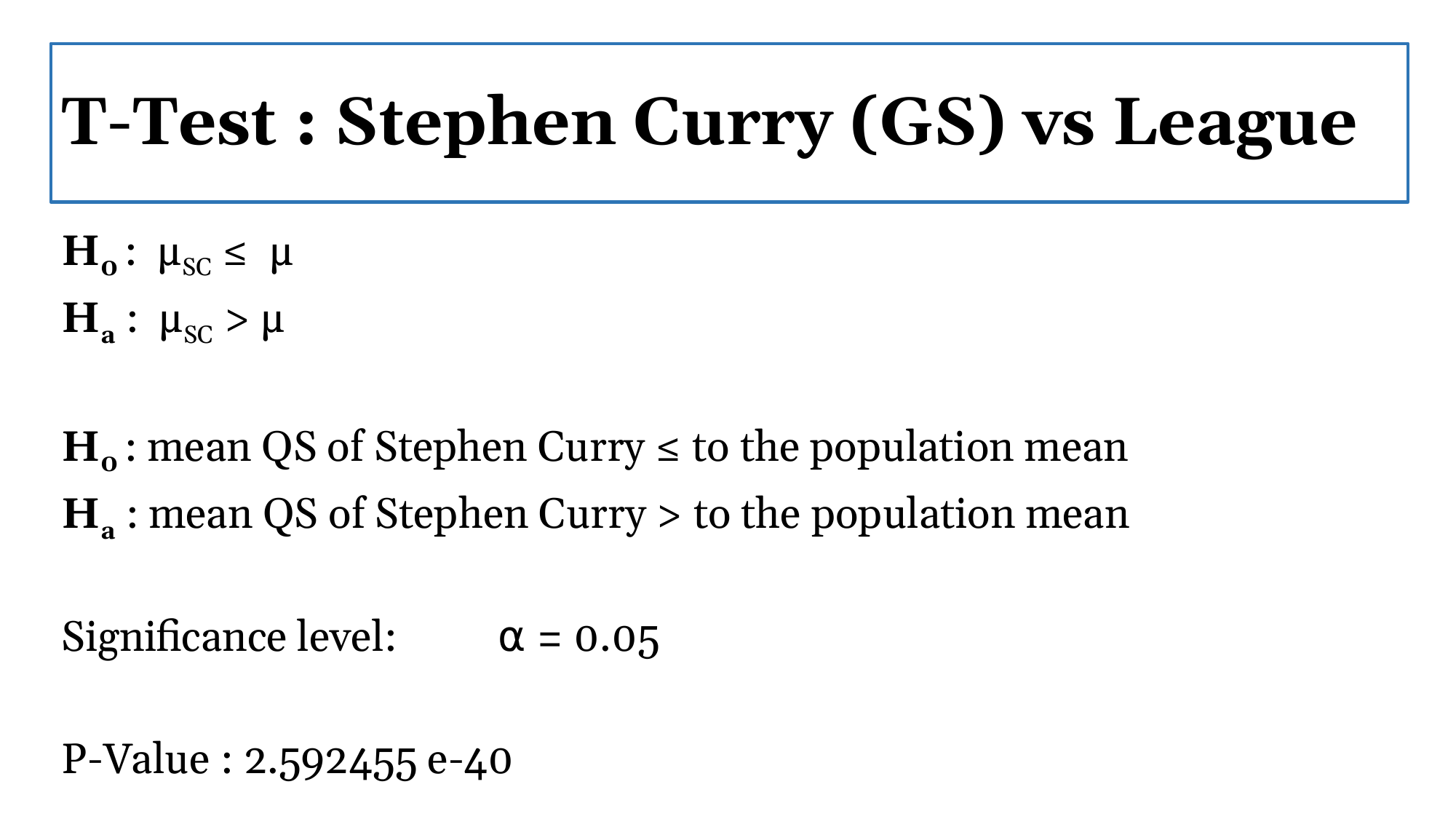

# T-Test : Stephen Curry (GS) vs League
H0 :  μSC ≤  μ
Ha :  μSC > μ

H0 : mean QS of Stephen Curry ≤ to the population mean
Ha : mean QS of Stephen Curry > to the population mean

Significance level: 	⍺ = 0.05

P-Value : 2.592455 e-40